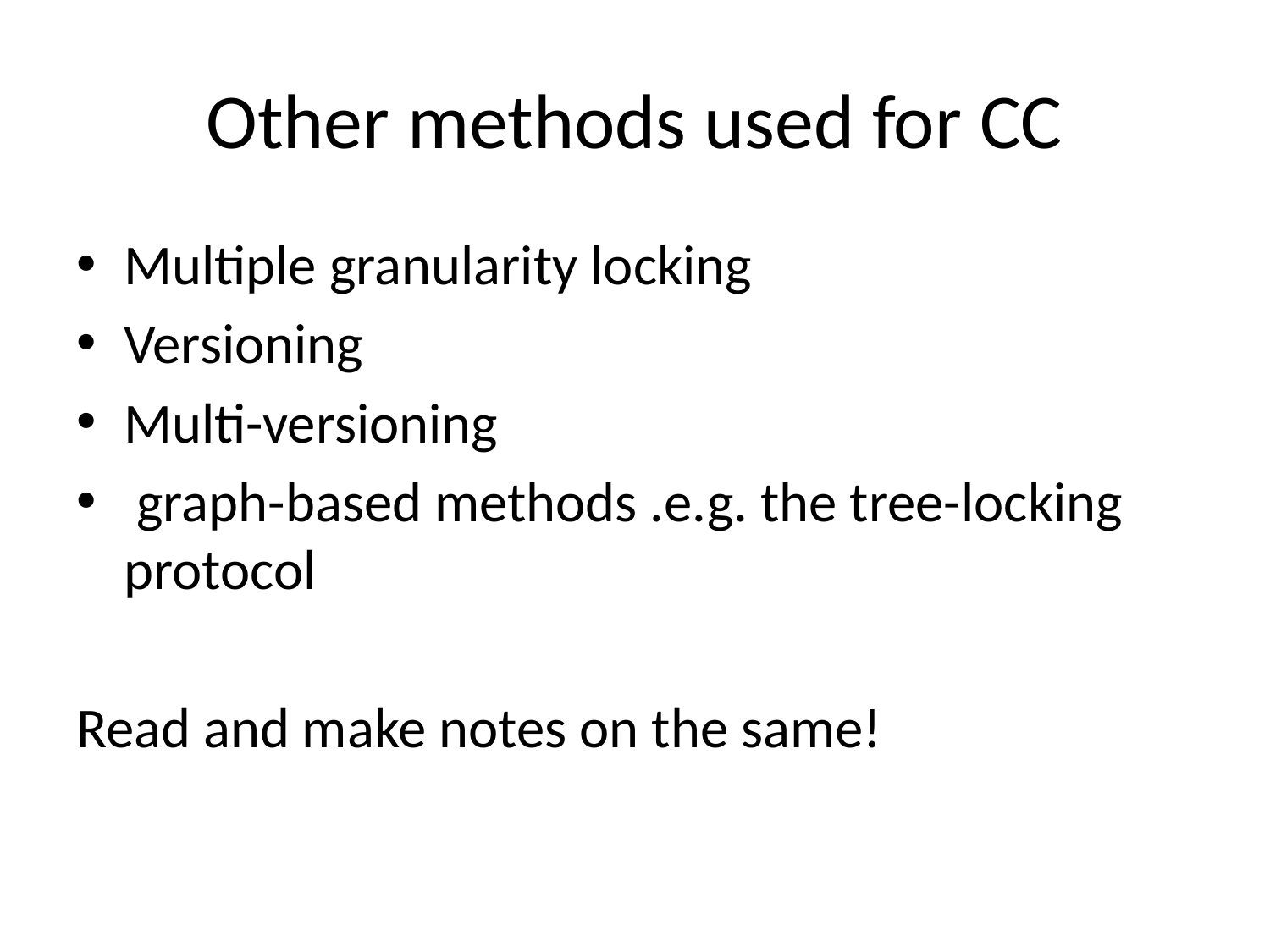

# Other methods used for CC
Multiple granularity locking
Versioning
Multi-versioning
 graph-based methods .e.g. the tree-locking protocol

Read and make notes on the same!